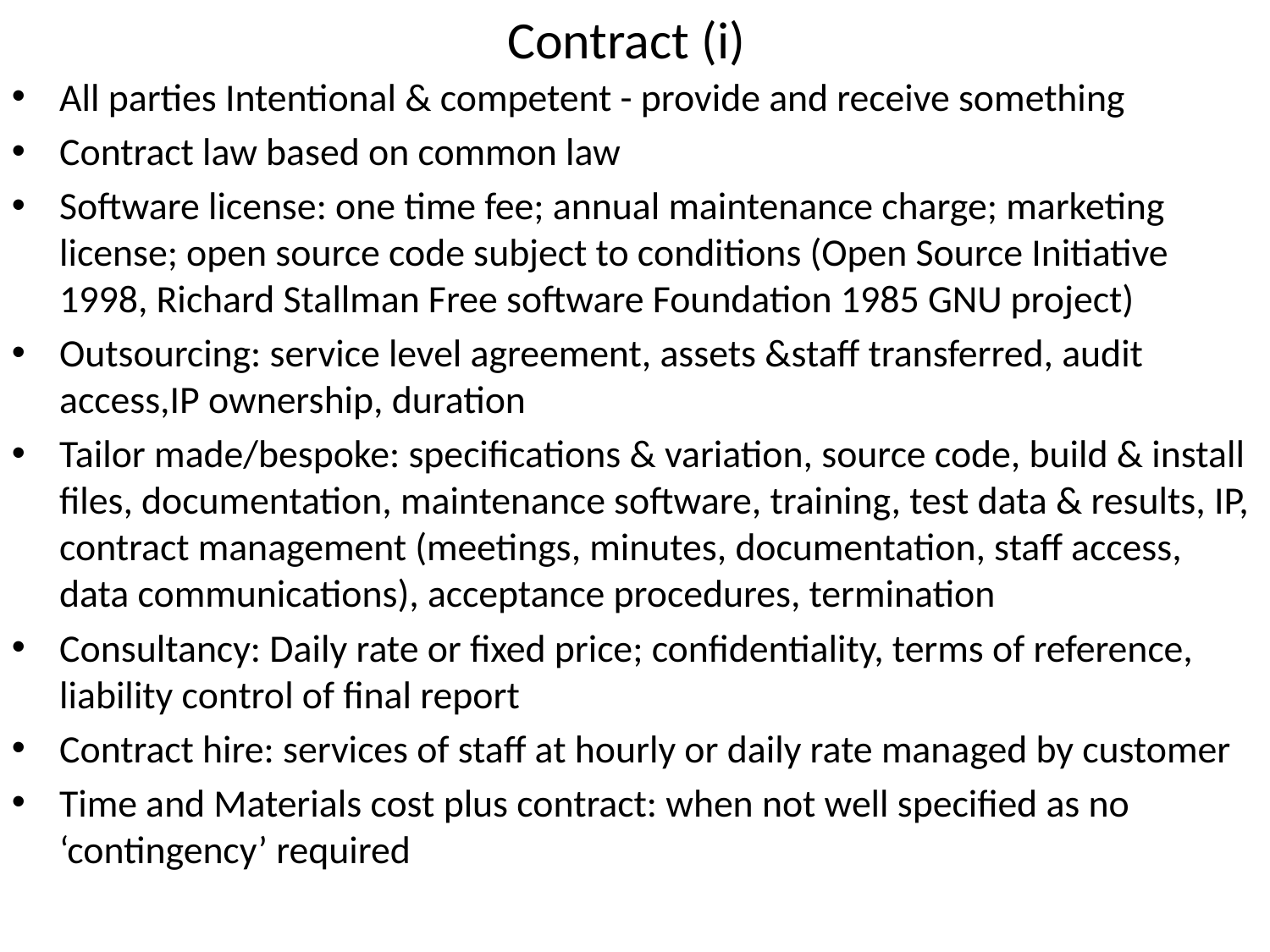

# Contract (i)
All parties Intentional & competent - provide and receive something
Contract law based on common law
Software license: one time fee; annual maintenance charge; marketing license; open source code subject to conditions (Open Source Initiative 1998, Richard Stallman Free software Foundation 1985 GNU project)
Outsourcing: service level agreement, assets &staff transferred, audit access,IP ownership, duration
Tailor made/bespoke: specifications & variation, source code, build & install files, documentation, maintenance software, training, test data & results, IP, contract management (meetings, minutes, documentation, staff access, data communications), acceptance procedures, termination
Consultancy: Daily rate or fixed price; confidentiality, terms of reference, liability control of final report
Contract hire: services of staff at hourly or daily rate managed by customer
Time and Materials cost plus contract: when not well specified as no ‘contingency’ required